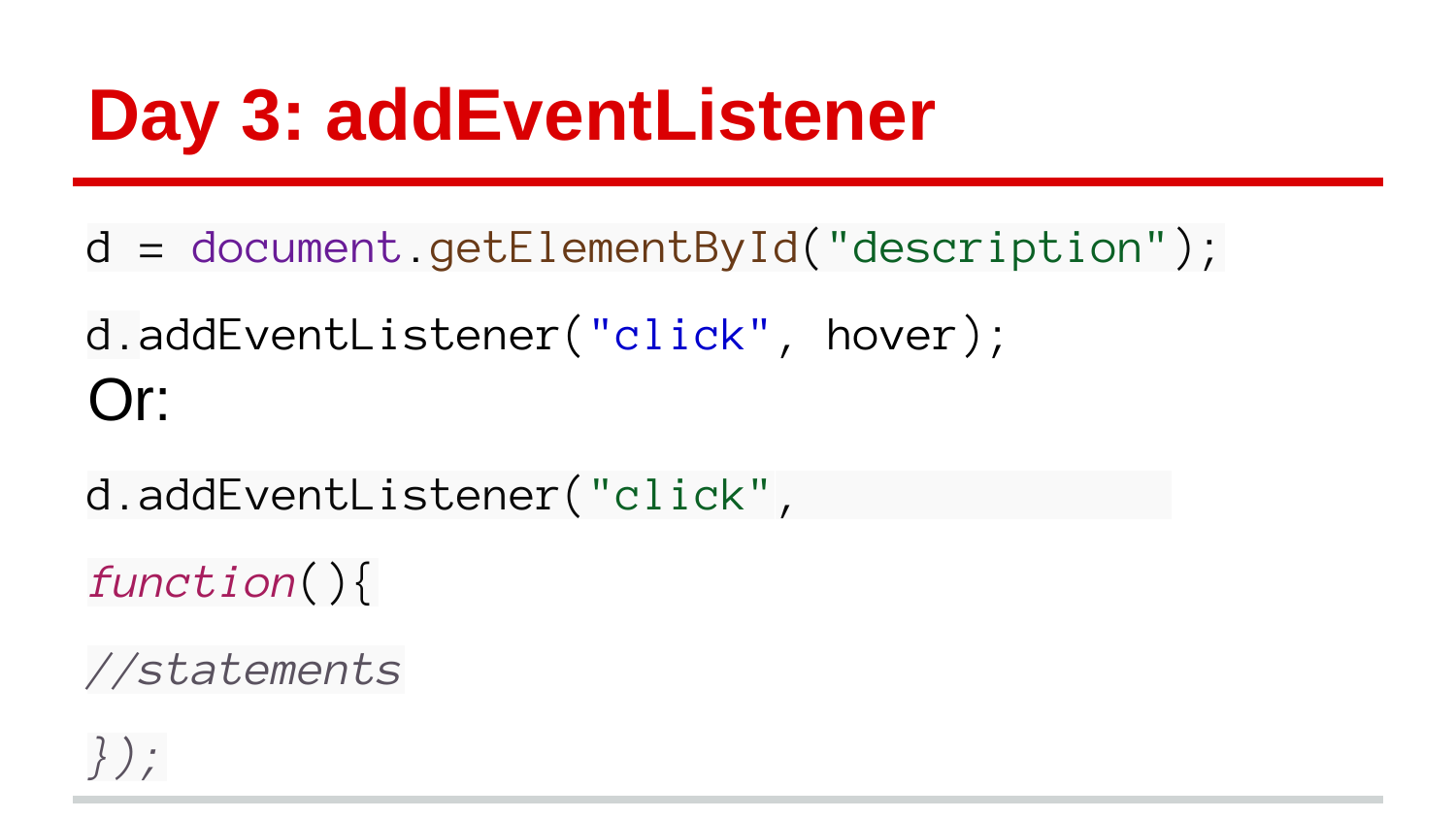

# Day 3: addEventListener
d = document.getElementById("description");
d.addEventListener("click", hover);
Or:
d.addEventListener("click",               function(){
//statements
});